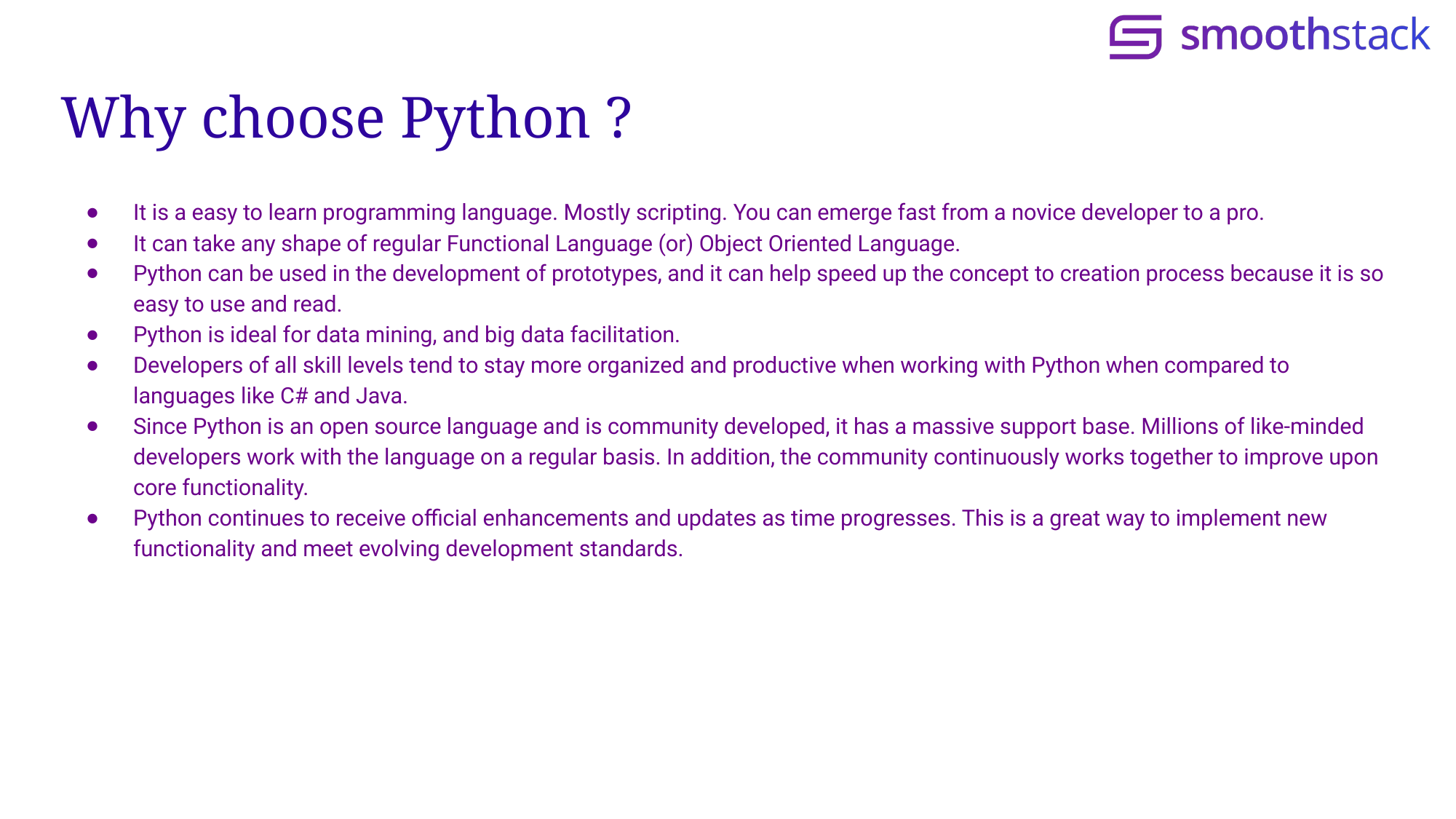

# Why choose Python ?
It is a easy to learn programming language. Mostly scripting. You can emerge fast from a novice developer to a pro.
It can take any shape of regular Functional Language (or) Object Oriented Language.
Python can be used in the development of prototypes, and it can help speed up the concept to creation process because it is so easy to use and read.
Python is ideal for data mining, and big data facilitation.
Developers of all skill levels tend to stay more organized and productive when working with Python when compared to languages like C# and Java.
Since Python is an open source language and is community developed, it has a massive support base. Millions of like-minded developers work with the language on a regular basis. In addition, the community continuously works together to improve upon core functionality.
Python continues to receive official enhancements and updates as time progresses. This is a great way to implement new functionality and meet evolving development standards.